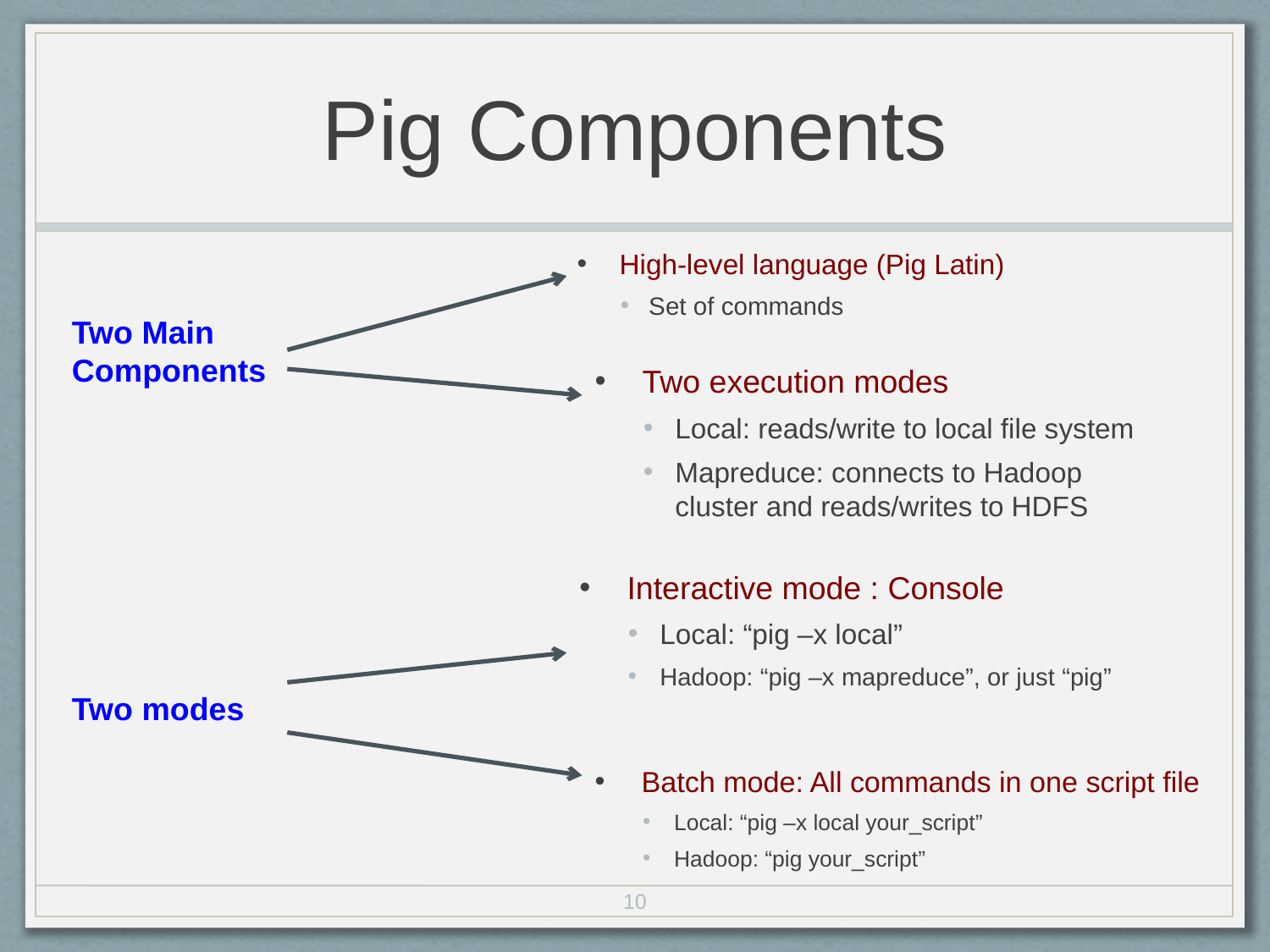

# Pig Components
High-level language (Pig Latin)
Set of commands
Two Main Components
Two execution modes
Local: reads/write to local file system
Mapreduce: connects to Hadoop cluster and reads/writes to HDFS
Interactive mode : Console
Local: “pig –x local”
Hadoop: “pig –x mapreduce”, or just “pig”

Two modes
Batch mode: All commands in one script file
Local: “pig –x local your_script”
Hadoop: “pig your_script”
10